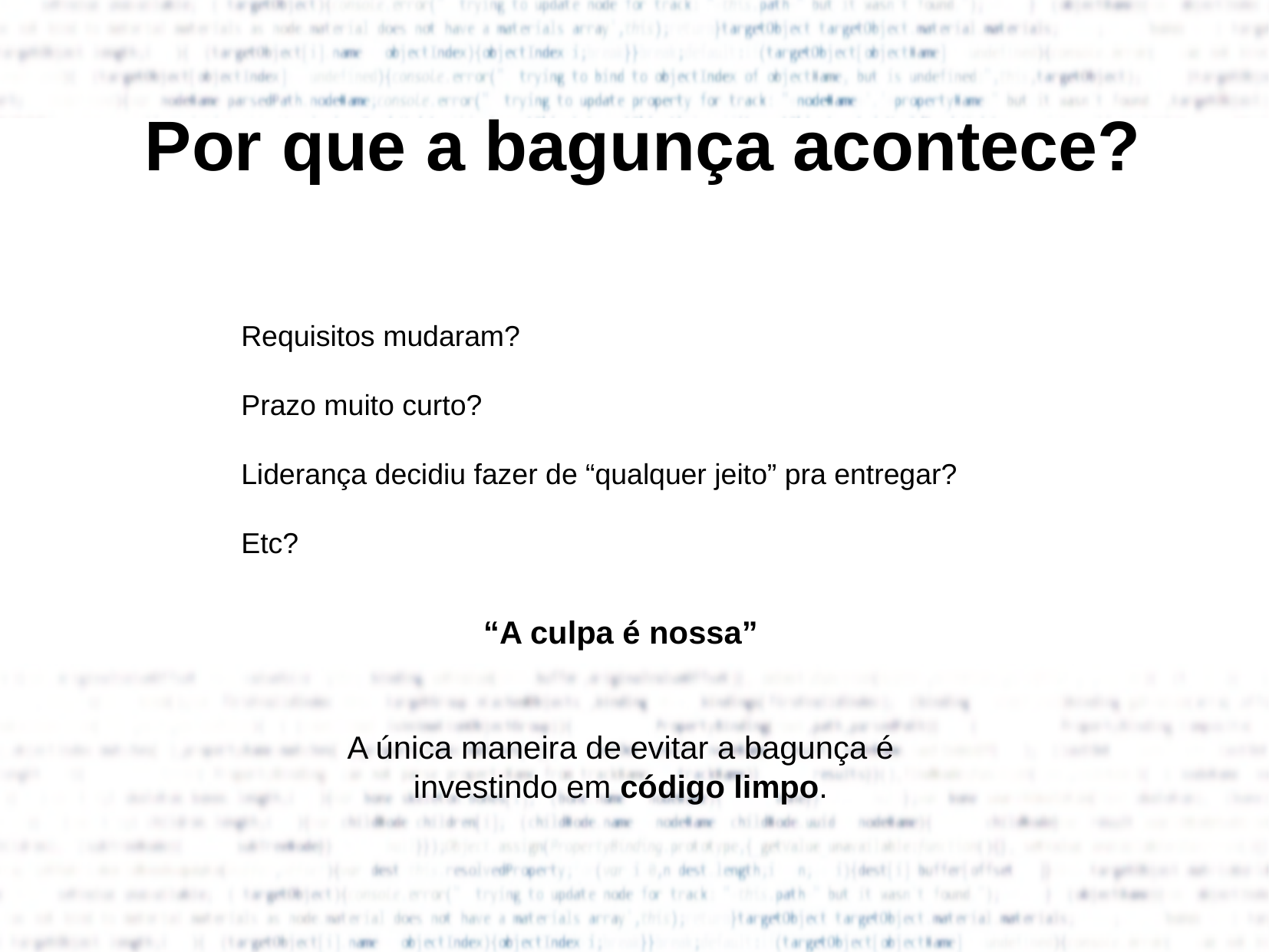

Por que a bagunça acontece?
Requisitos mudaram?
Prazo muito curto?
Liderança decidiu fazer de “qualquer jeito” pra entregar?
Etc?
“A culpa é nossa”

A única maneira de evitar a bagunça é investindo em código limpo.